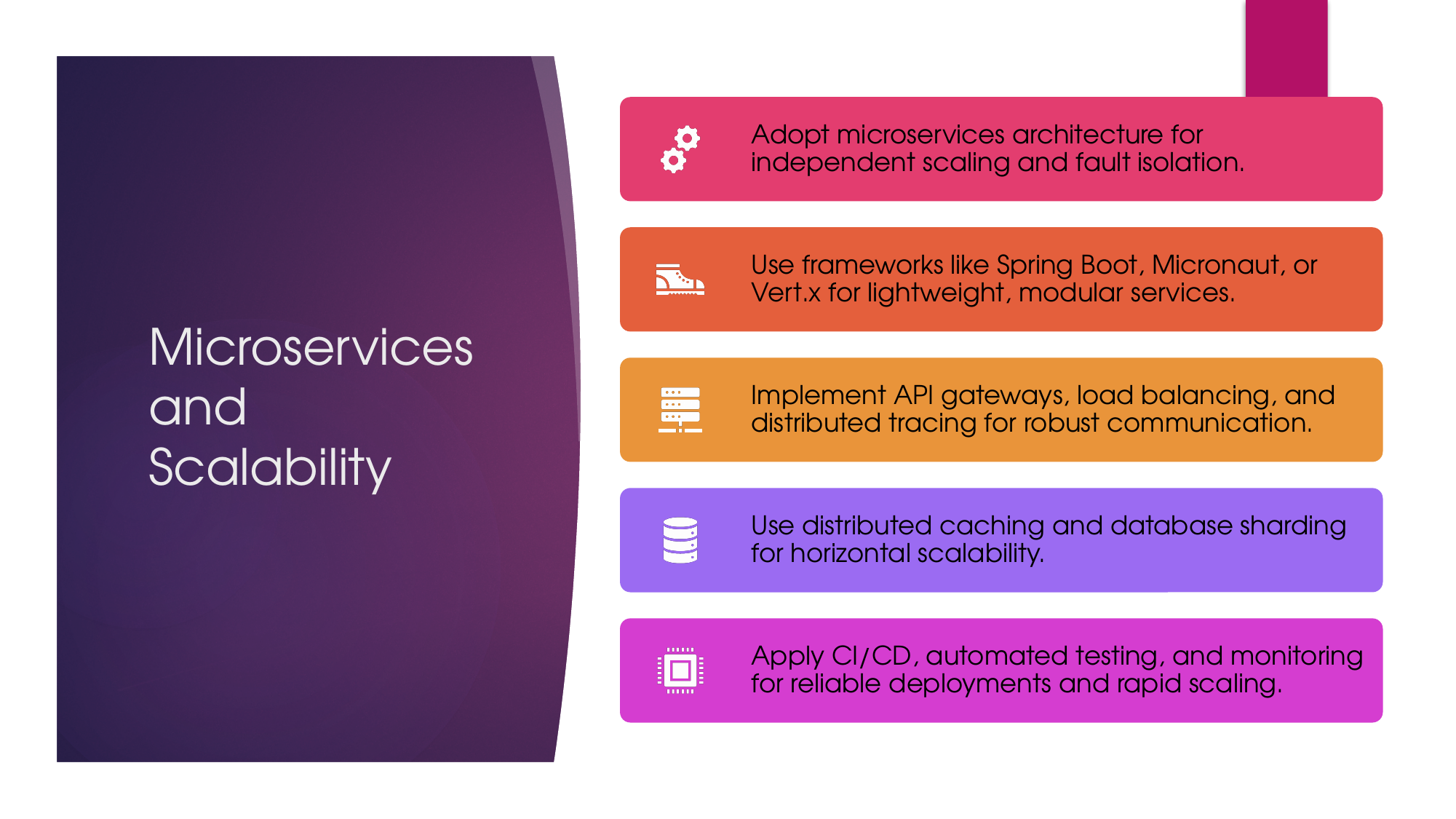

Adopt microservices architecture for independent scaling and fault isolation.
Use frameworks like Spring Boot, Micronaut, or Vert.x for lightweight, modular services.
Implement API gateways, load balancing, and distributed tracing for robust communication.
Use distributed caching and database sharding for horizontal scalability.
Apply CI/CD, automated testing, and monitoring for reliable deployments and rapid scaling.
# Microservices and Scalability